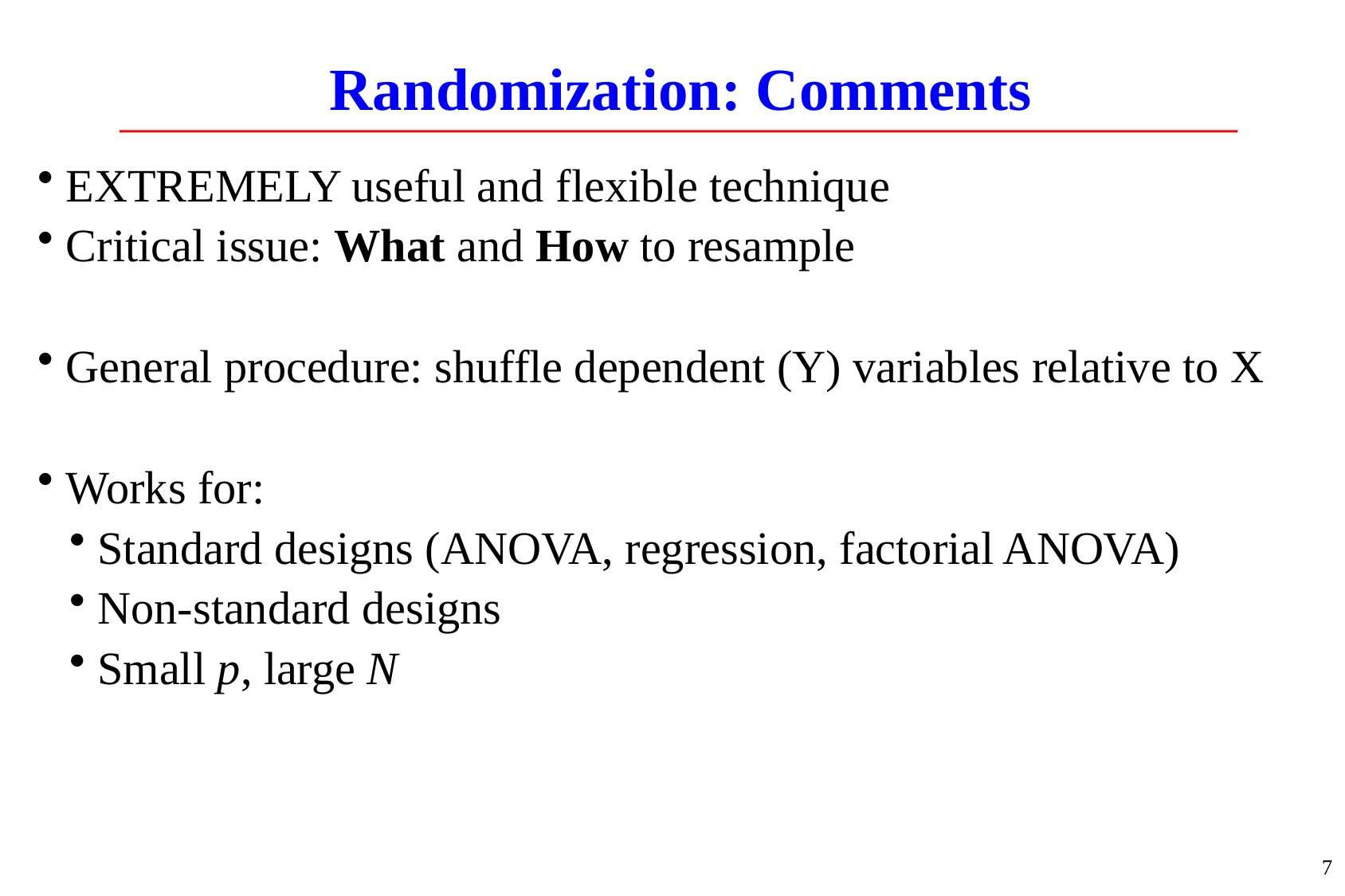

# Randomization: Comments

EXTREMELY useful and flexible technique
Critical issue: What and How to resample

General procedure: shuffle dependent (Y) variables relative to X

Works for:
Standard designs (ANOVA, regression, factorial ANOVA)
Non-standard designs
Small p, large N
7